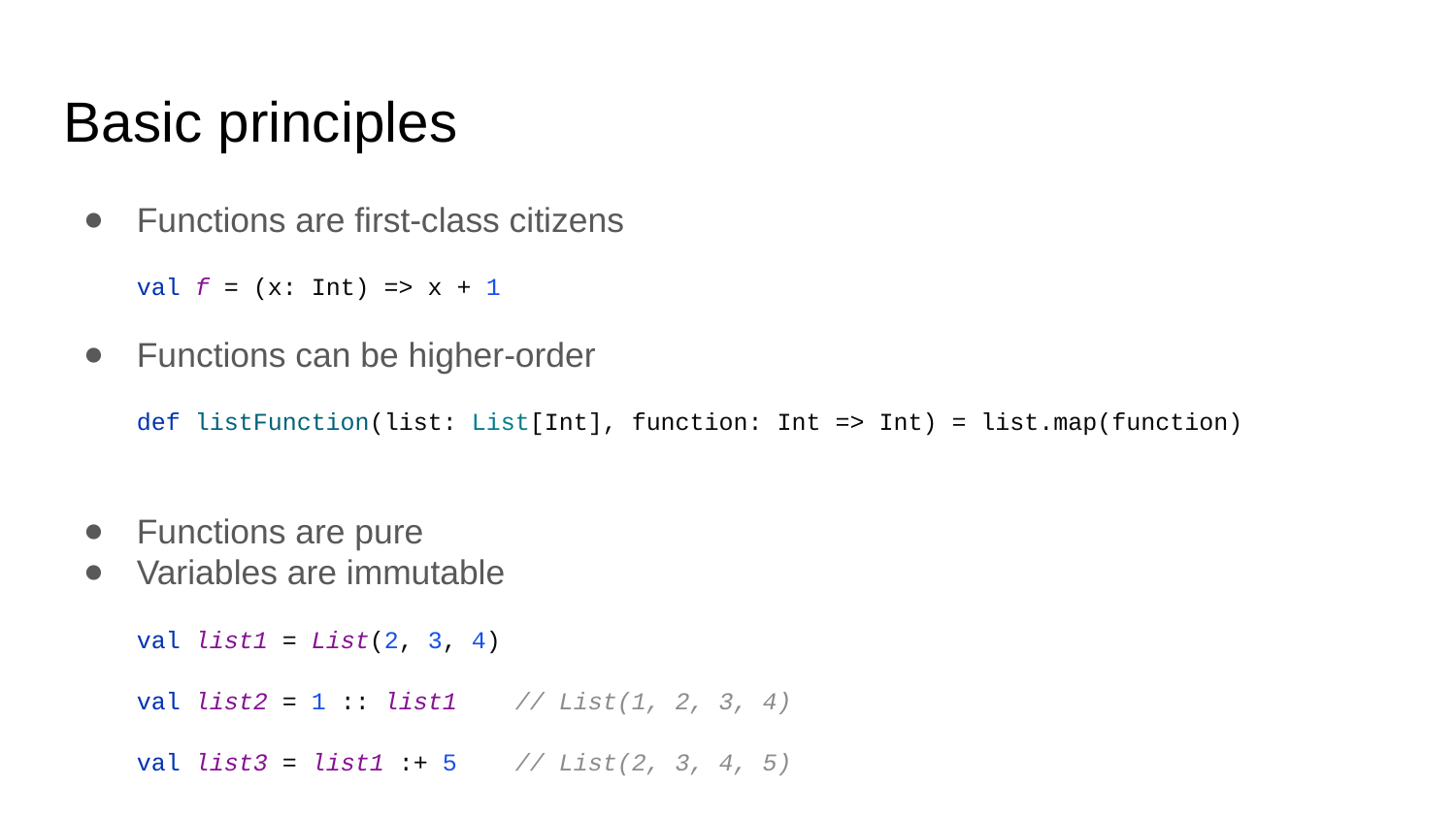

Basic principles
Functions are first-class citizens
val f = (x: Int) => x + 1
Functions can be higher-order
def listFunction(list: List[Int], function: Int => Int) = list.map(function)
Functions are pure
Variables are immutable
val list1 = List(2, 3, 4)
val list2 = 1 :: list1    // List(1, 2, 3, 4)
val list3 = list1 :+ 5    // List(2, 3, 4, 5)